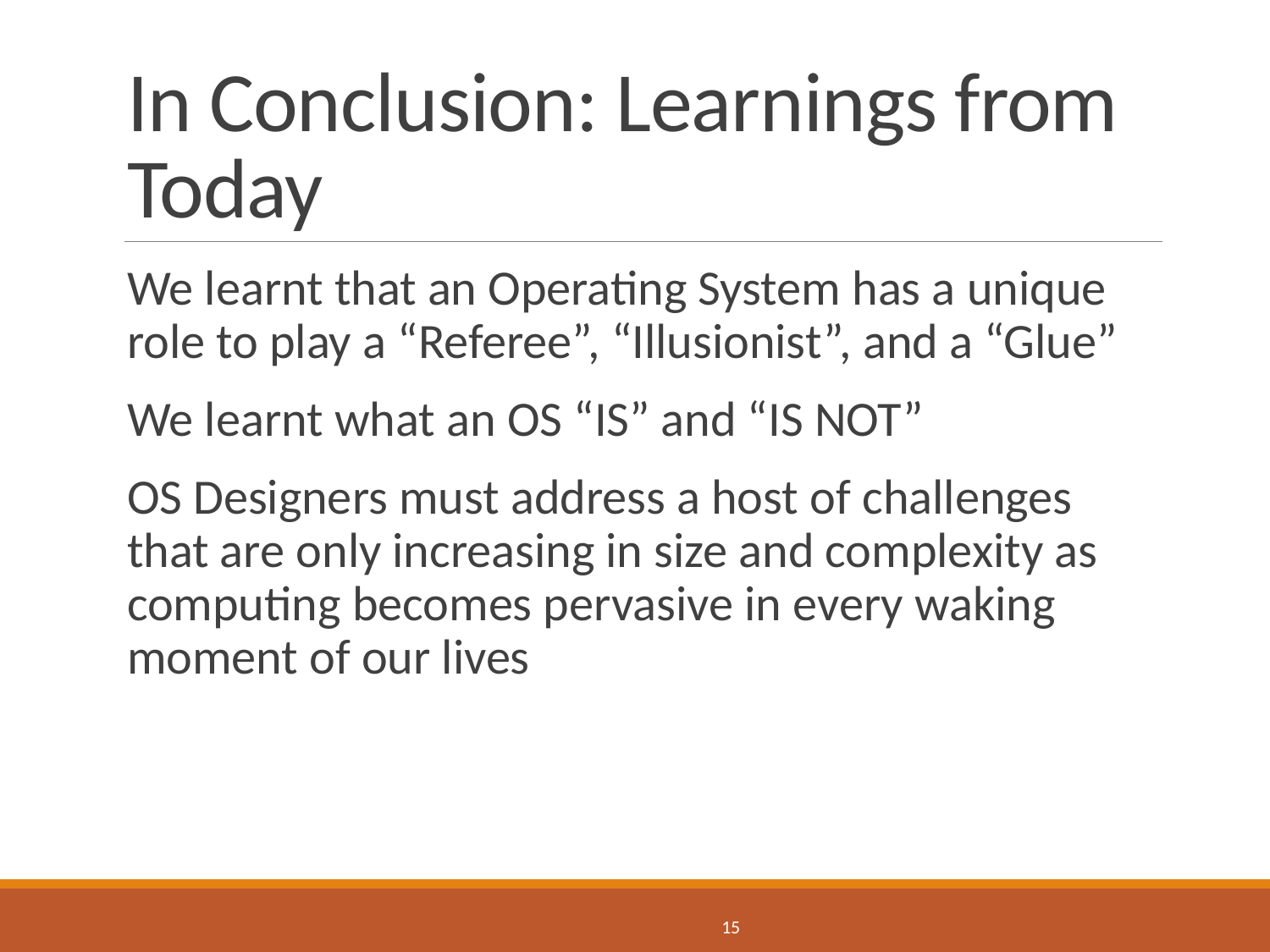

# In Conclusion: Learnings from Today
We learnt that an Operating System has a unique role to play a “Referee”, “Illusionist”, and a “Glue”
We learnt what an OS “IS” and “IS NOT”
OS Designers must address a host of challenges that are only increasing in size and complexity as computing becomes pervasive in every waking moment of our lives

15